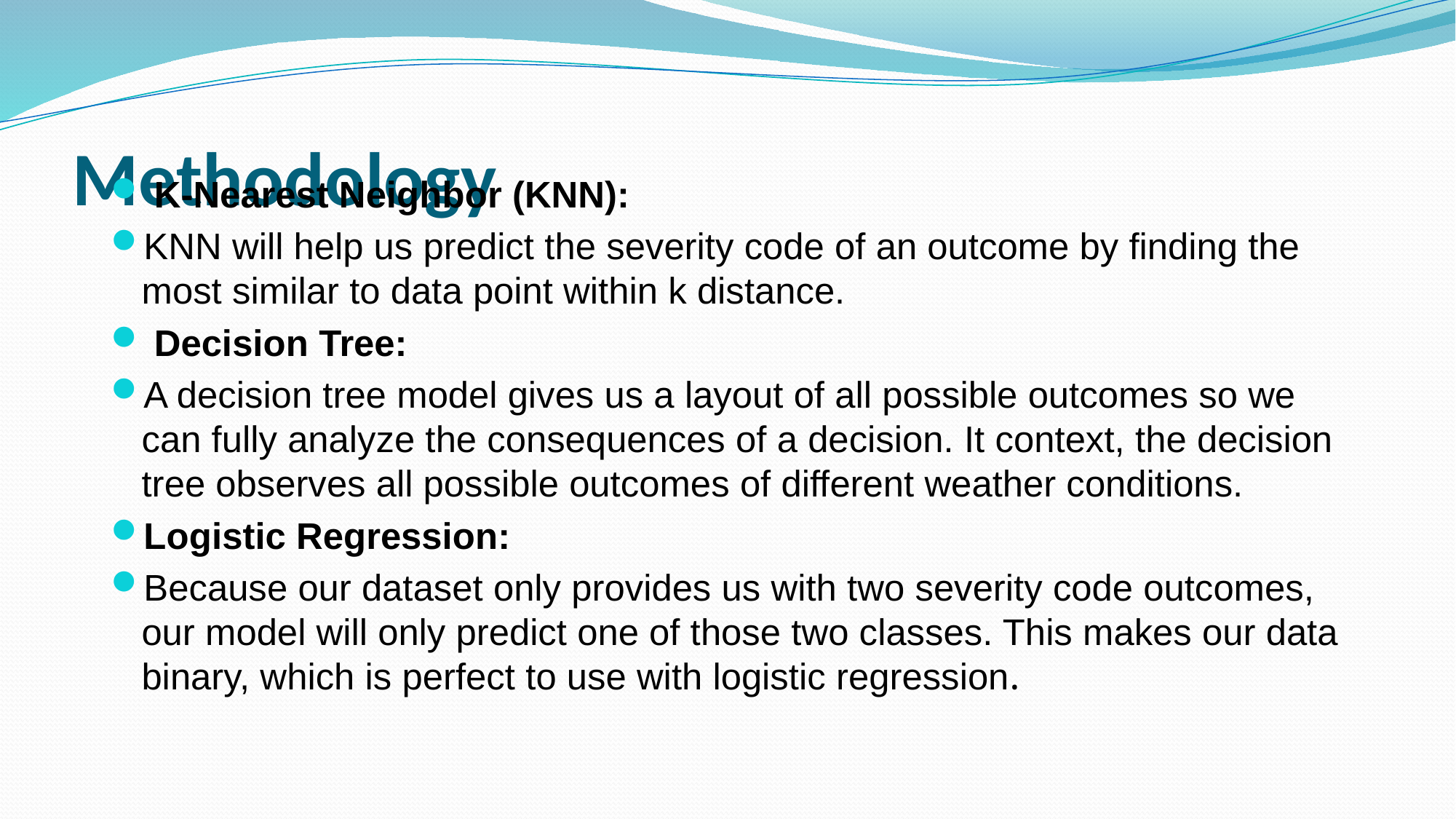

# Methodology
 K-Nearest Neighbor (KNN):
KNN will help us predict the severity code of an outcome by finding the most similar to data point within k distance.
 Decision Tree:
A decision tree model gives us a layout of all possible outcomes so we can fully analyze the consequences of a decision. It context, the decision tree observes all possible outcomes of different weather conditions.
Logistic Regression:
Because our dataset only provides us with two severity code outcomes, our model will only predict one of those two classes. This makes our data binary, which is perfect to use with logistic regression.